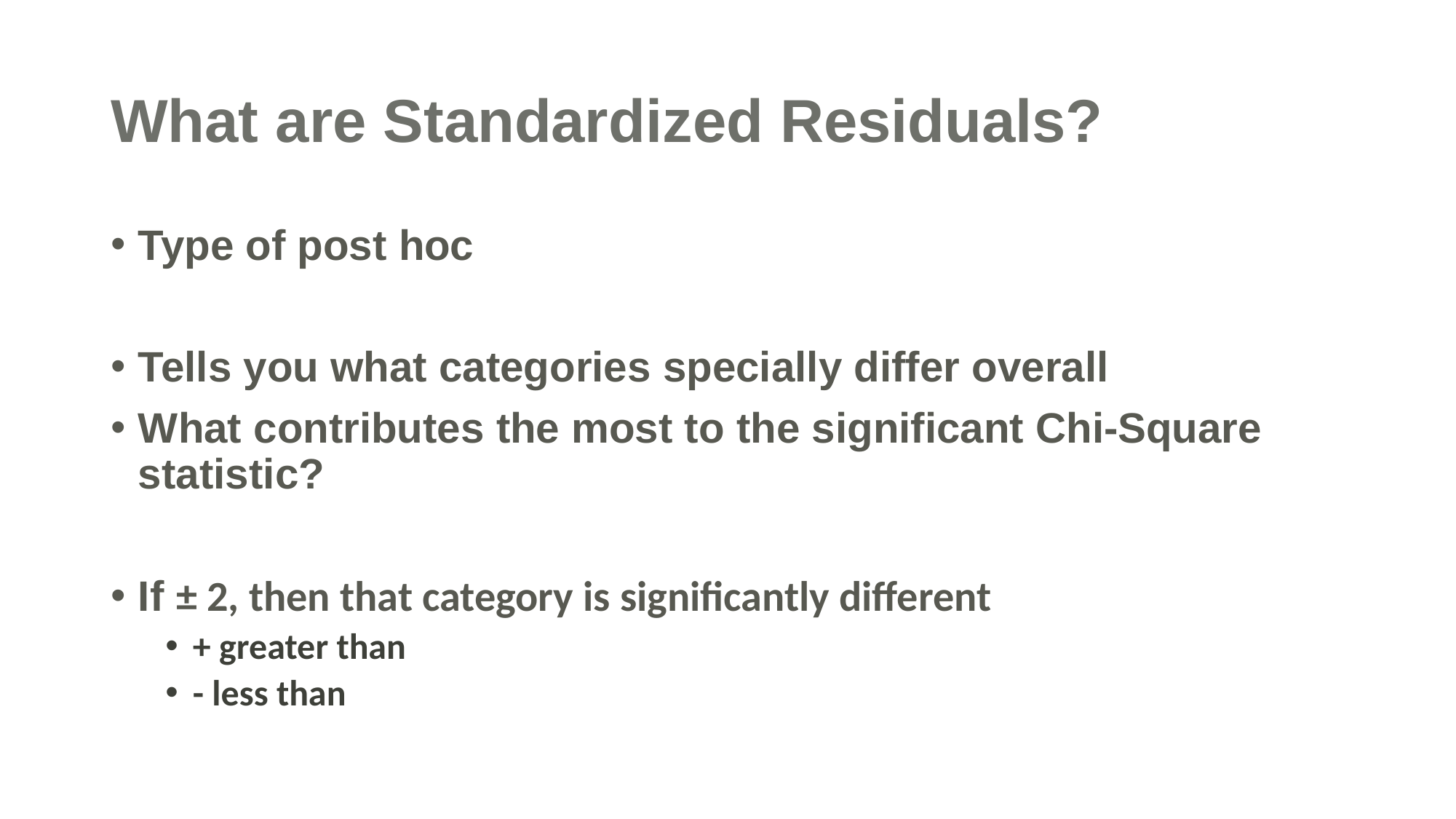

# What are Standardized Residuals?
Type of post hoc

Tells you what categories specially differ overall
What contributes the most to the significant Chi-Square statistic?

If ± 2, then that category is significantly different
+ greater than
- less than